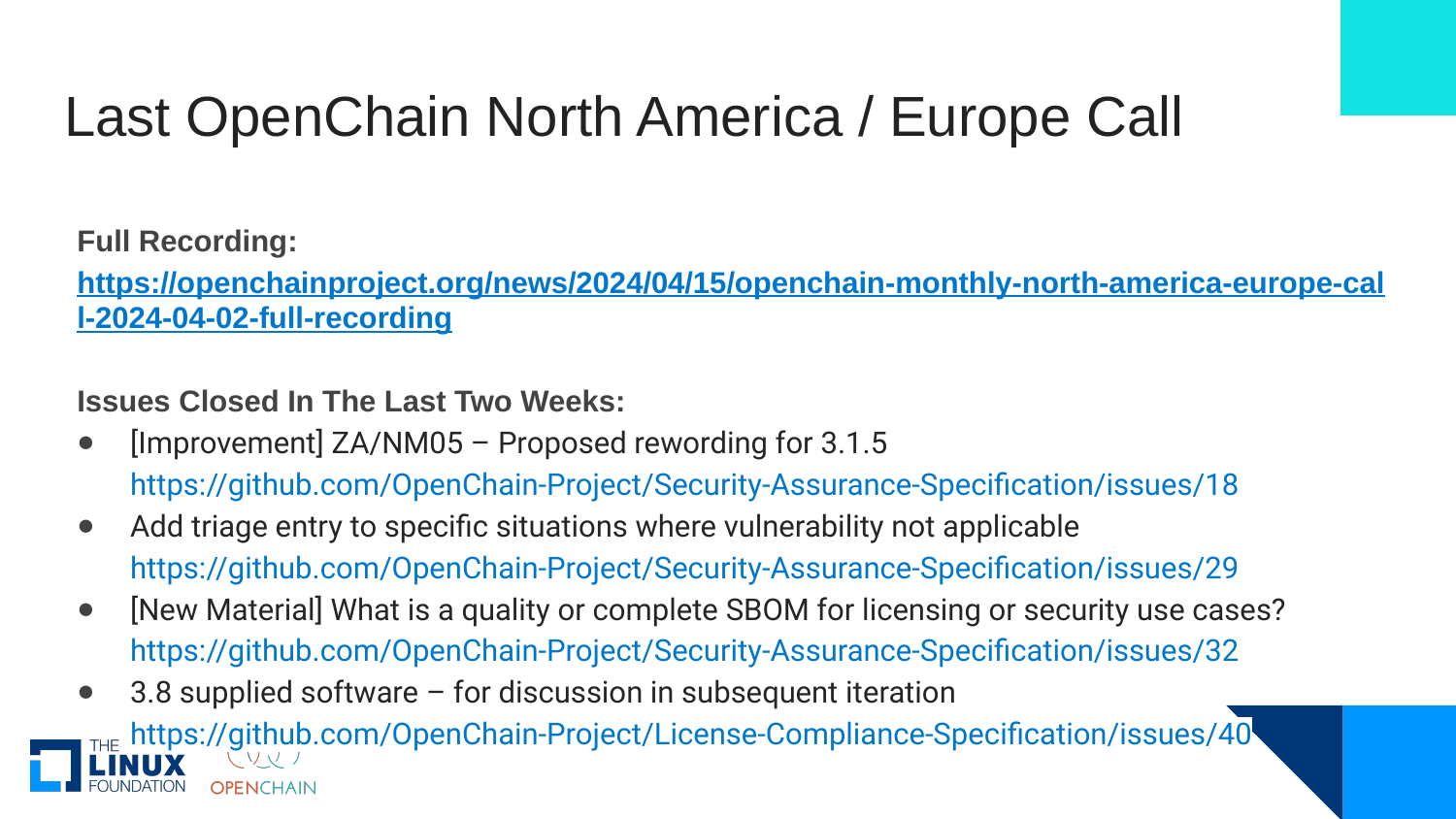

# Last OpenChain North America / Europe Call
Full Recording:
https://openchainproject.org/news/2024/04/15/openchain-monthly-north-america-europe-call-2024-04-02-full-recording

Issues Closed In The Last Two Weeks:
[Improvement] ZA/NM05 – Proposed rewording for 3.1.5
https://github.com/OpenChain-Project/Security-Assurance-Specification/issues/18
Add triage entry to specific situations where vulnerability not applicable
https://github.com/OpenChain-Project/Security-Assurance-Specification/issues/29
[New Material] What is a quality or complete SBOM for licensing or security use cases?
https://github.com/OpenChain-Project/Security-Assurance-Specification/issues/32
3.8 supplied software – for discussion in subsequent iteration
https://github.com/OpenChain-Project/License-Compliance-Specification/issues/40